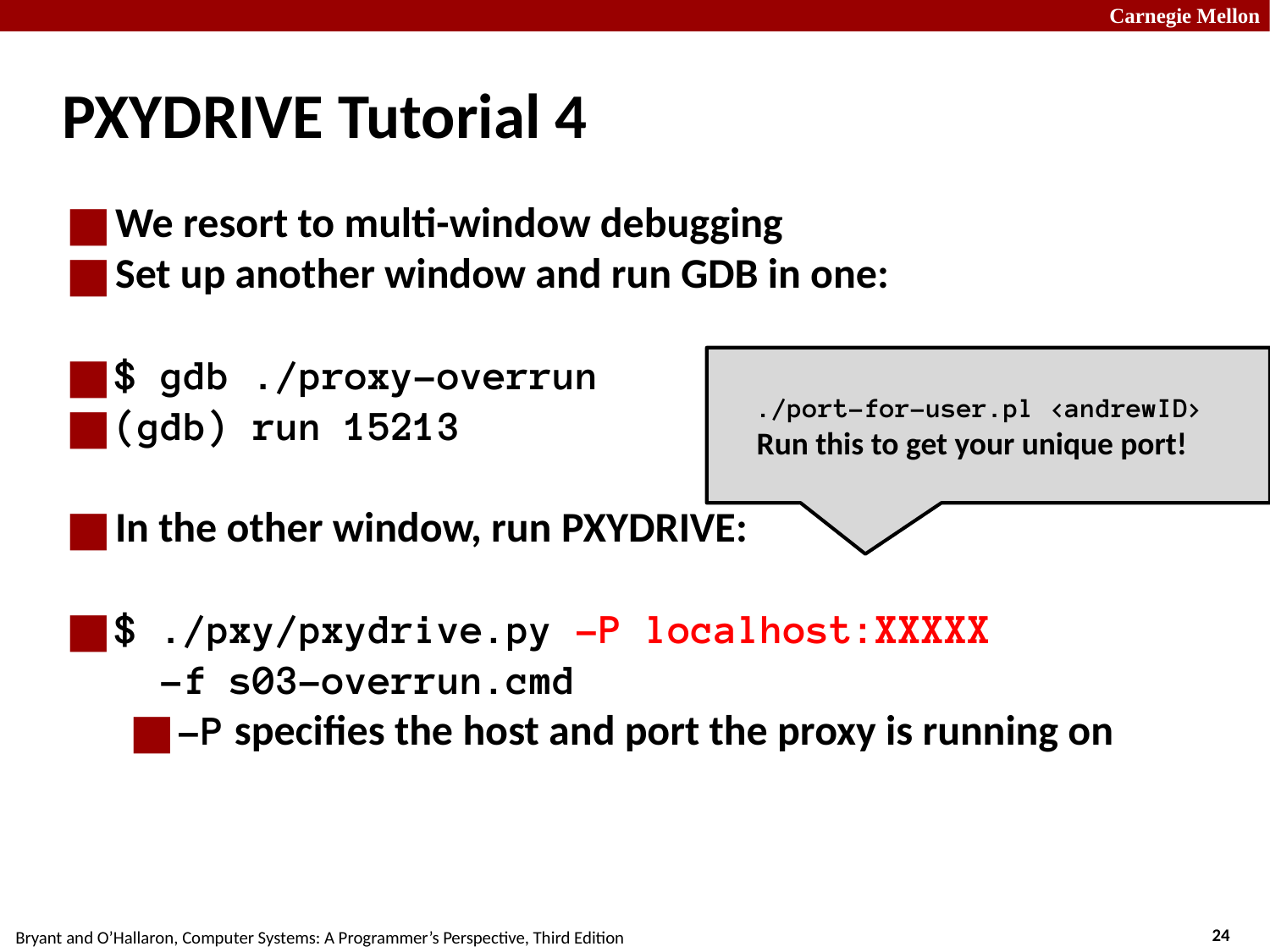

PxyDrive Tutorial 4
We resort to multi-window debugging
Set up another window and run GDB in one:

$ gdb ./proxy-overrun
(gdb) run 15213

In the other window, run PxyDrive:

$ ./pxy/pxydrive.py –P localhost:XXXXX
  –f s03-overrun.cmd
-P specifies the host and port the proxy is running on
./port-for-user.pl <andrewID>
Run this to get your unique port!